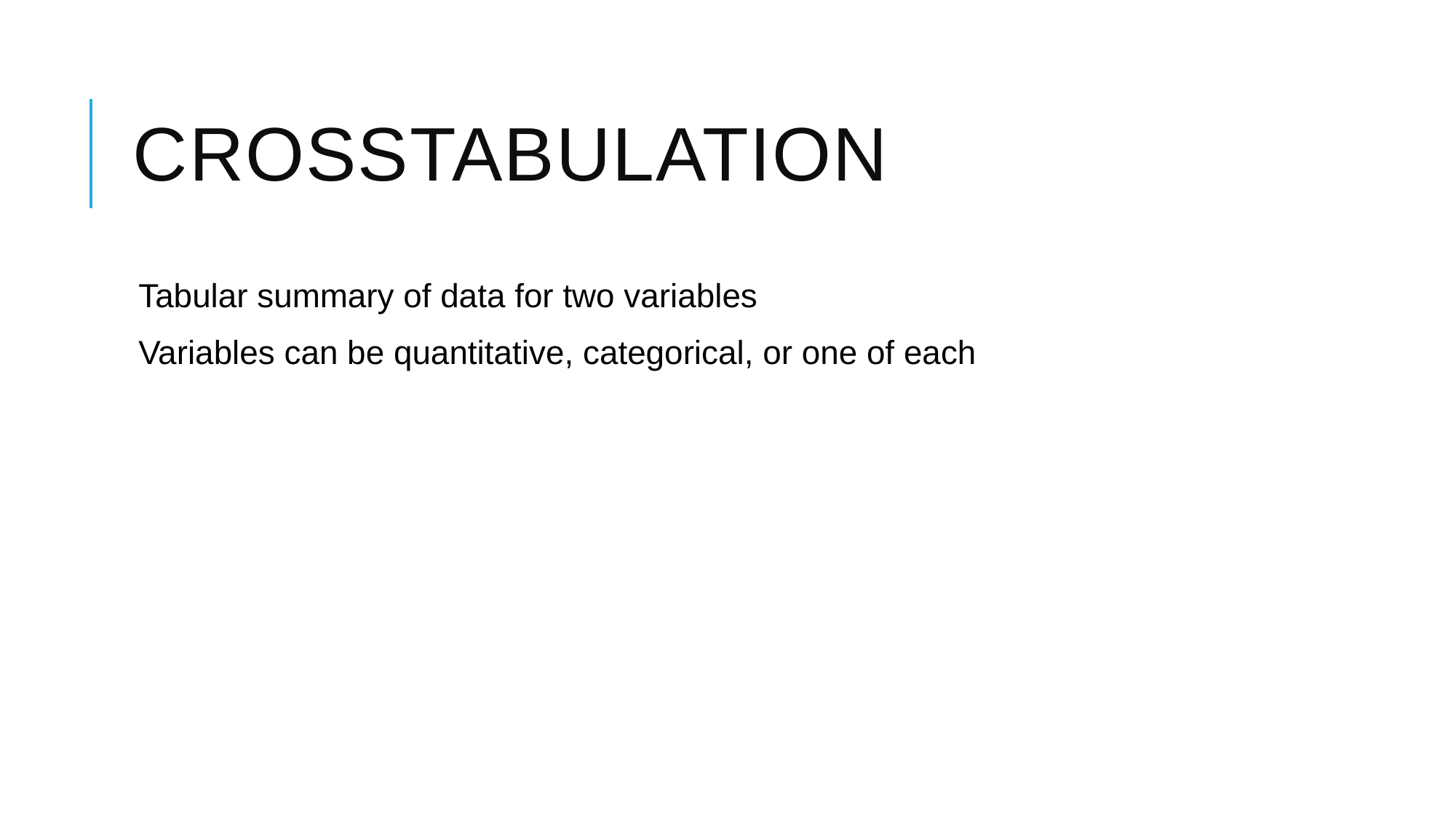

# Crosstabulation
Tabular summary of data for two variables
Variables can be quantitative, categorical, or one of each